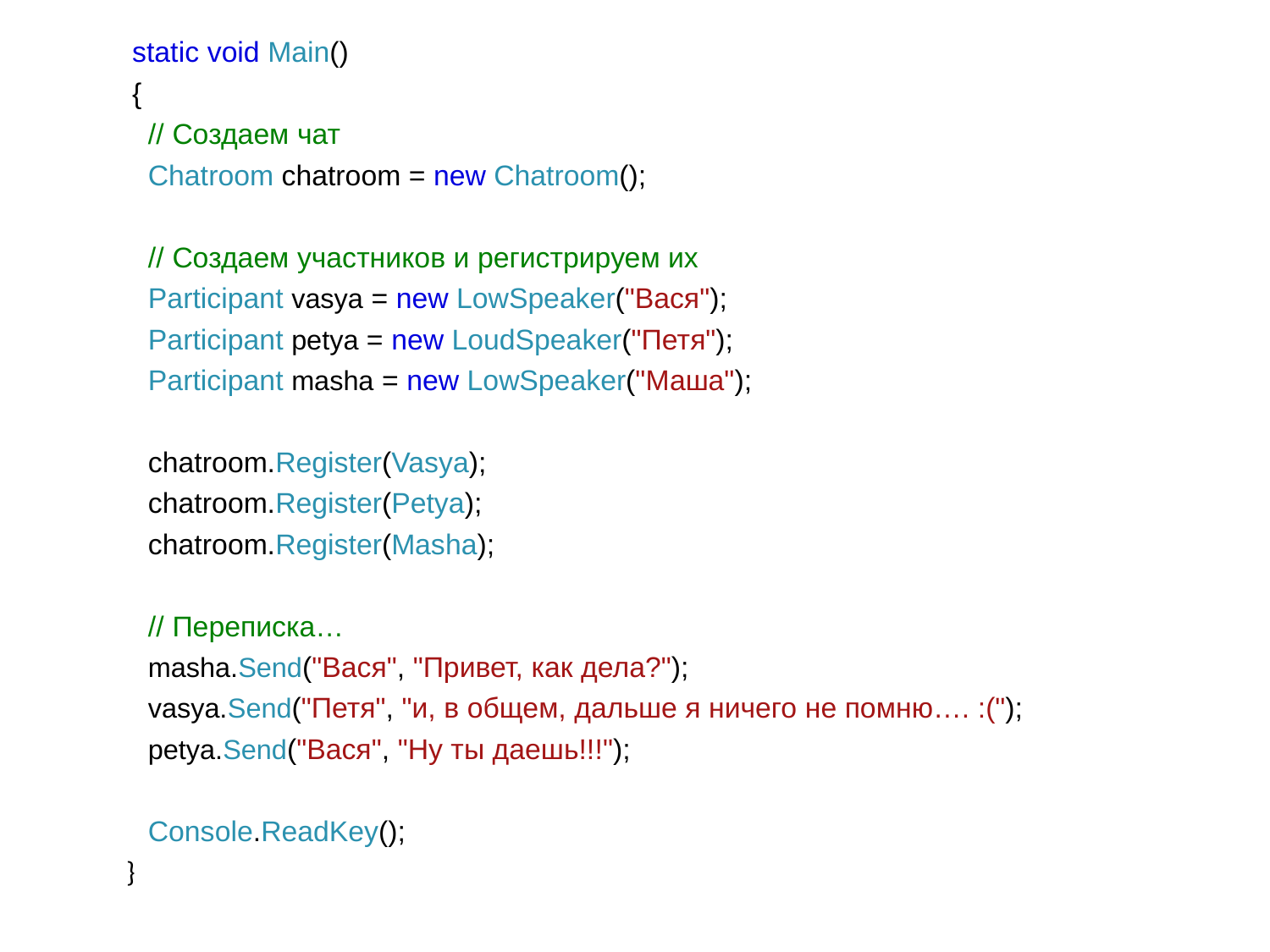

static void Main()
    {
      // Создаем чат
      Chatroom chatroom = new Chatroom();

      // Создаем участников и регистрируем их
      Participant vasya = new LowSpeaker("Вася");
      Participant petya = new LoudSpeaker("Петя");
      Participant masha = new LowSpeaker("Маша");

      chatroom.Register(Vasya);
      chatroom.Register(Petya);
      chatroom.Register(Masha);

      // Переписка…
      masha.Send("Вася", "Привет, как дела?");
      vasya.Send("Петя", "и, в общем, дальше я ничего не помню…. :(");
      petya.Send("Вася", "Ну ты даешь!!!");

      Console.ReadKey();
    }